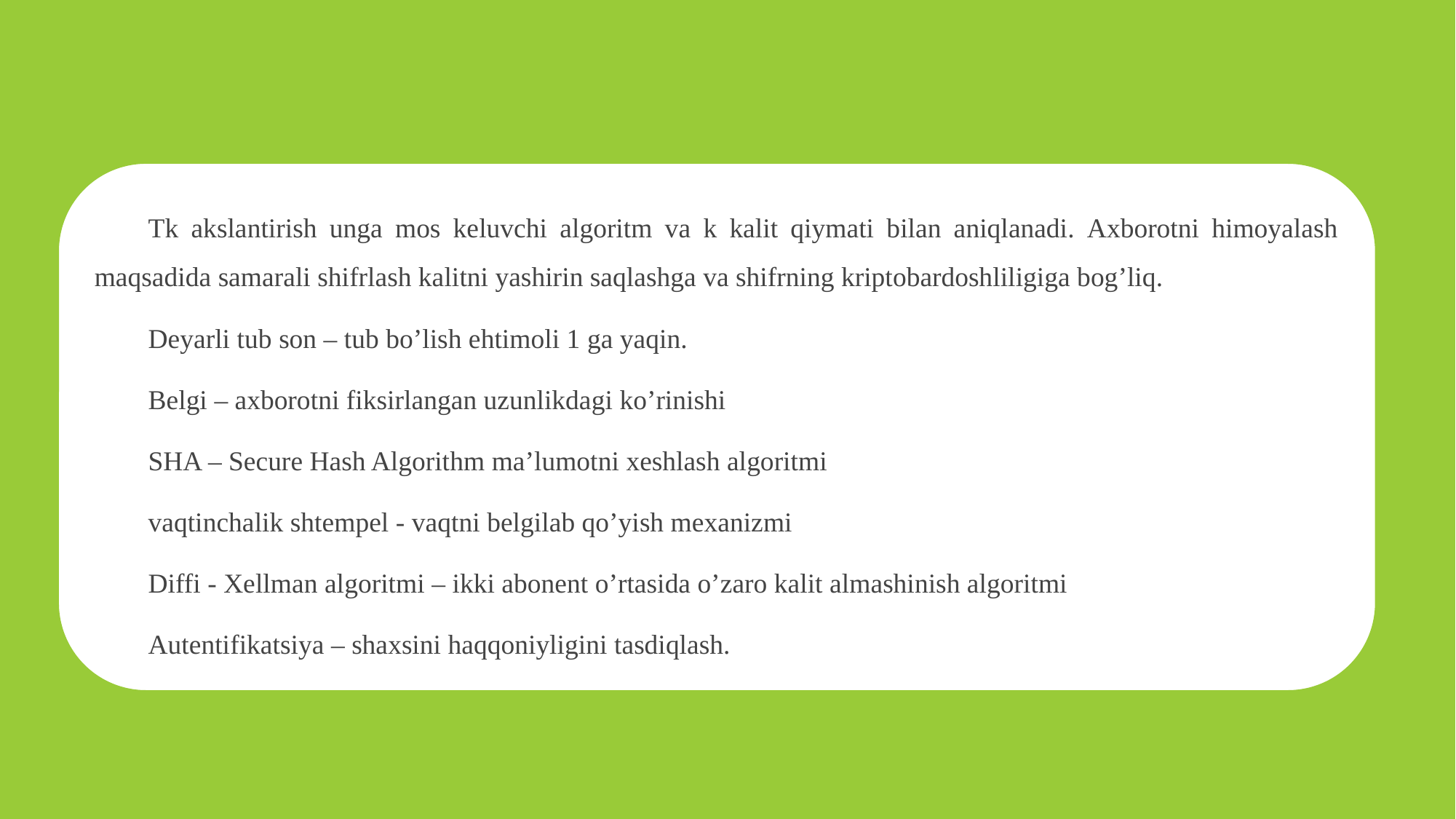

Tk akslantirish unga mos keluvchi algoritm va k kalit qiymati bilan aniqlanadi. Ахborotni himoyalash maqsadida samarali shifrlash kalitni yashirin saqlashga va shifrning kriptobardoshliligiga bog’liq.
Deyarli tub son – tub bо’lish ehtimoli 1 ga yaqin.
Belgi – ахborotni fiksirlangan uzunlikdagi kо’rinishi
SHA – Secure Hash Algorithm ma’lumotni хeshlash algoritmi
vaqtinchalik shtempel - vaqtni belgilab qо’yish meхanizmi
Diffi - Хellman algoritmi – ikki abonent о’rtasida о’zaro kalit almashinish algoritmi
Autentifikatsiya – shaхsini haqqoniyligini tasdiqlash.